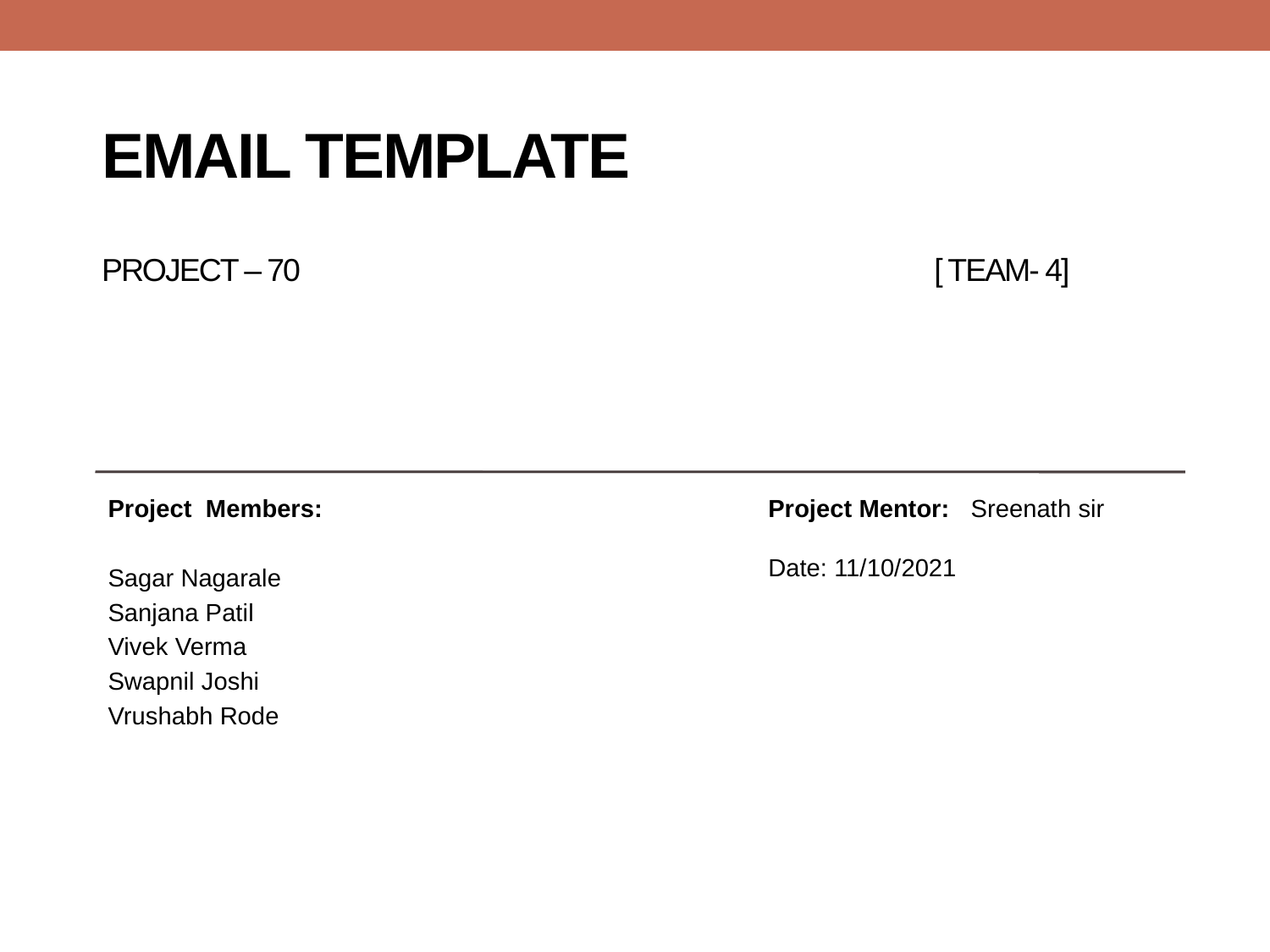

# EMAIL TEMPLATE Project – 70                                                                                         [ Team- 4]
Project  Members:

Sagar Nagarale
Sanjana Patil
Vivek Verma
Swapnil Joshi
Vrushabh Rode

Project Mentor:   Sreenath sir

Date: 11/10/2021